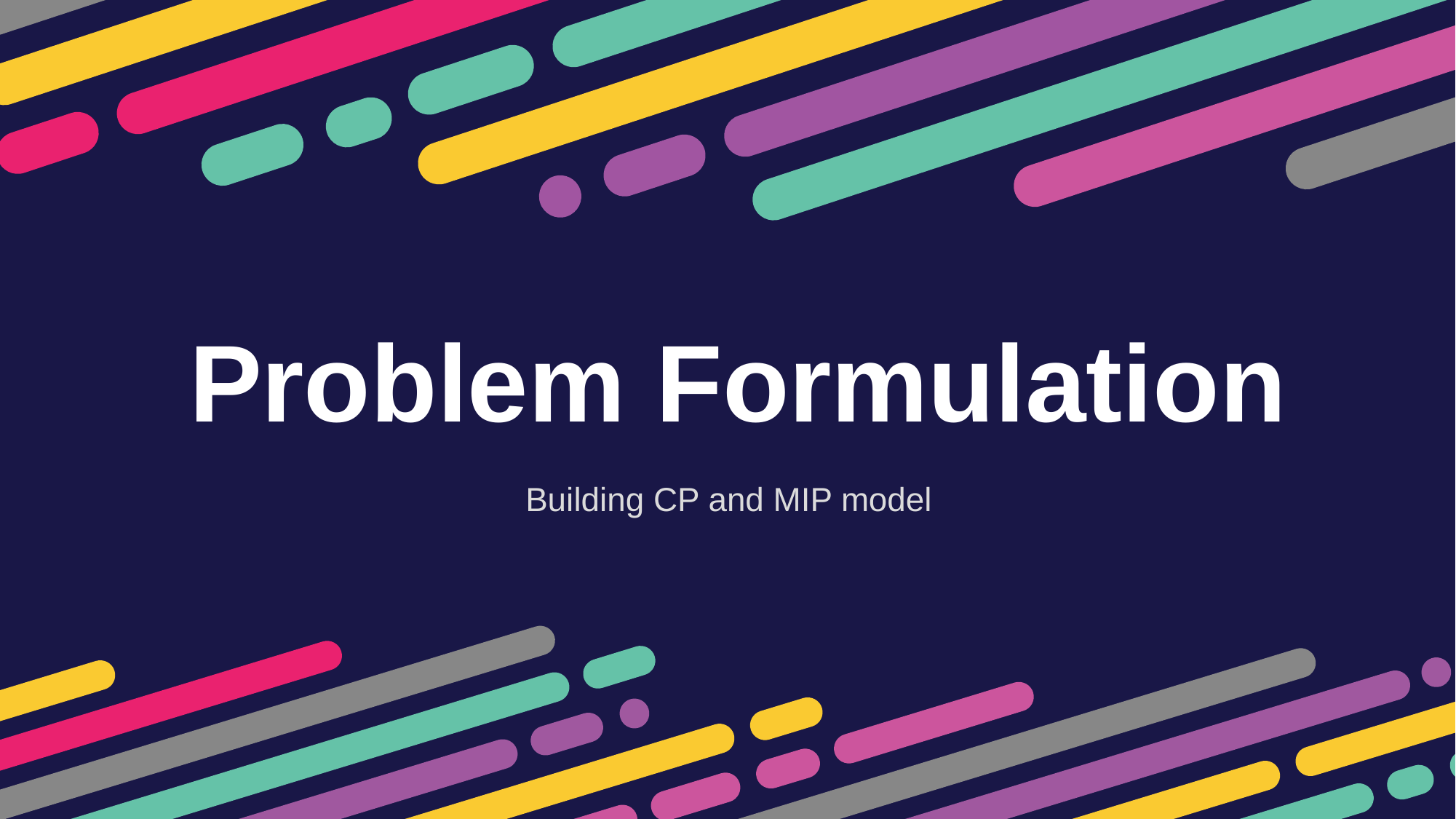

Problem Formulation
Building CP and MIP model